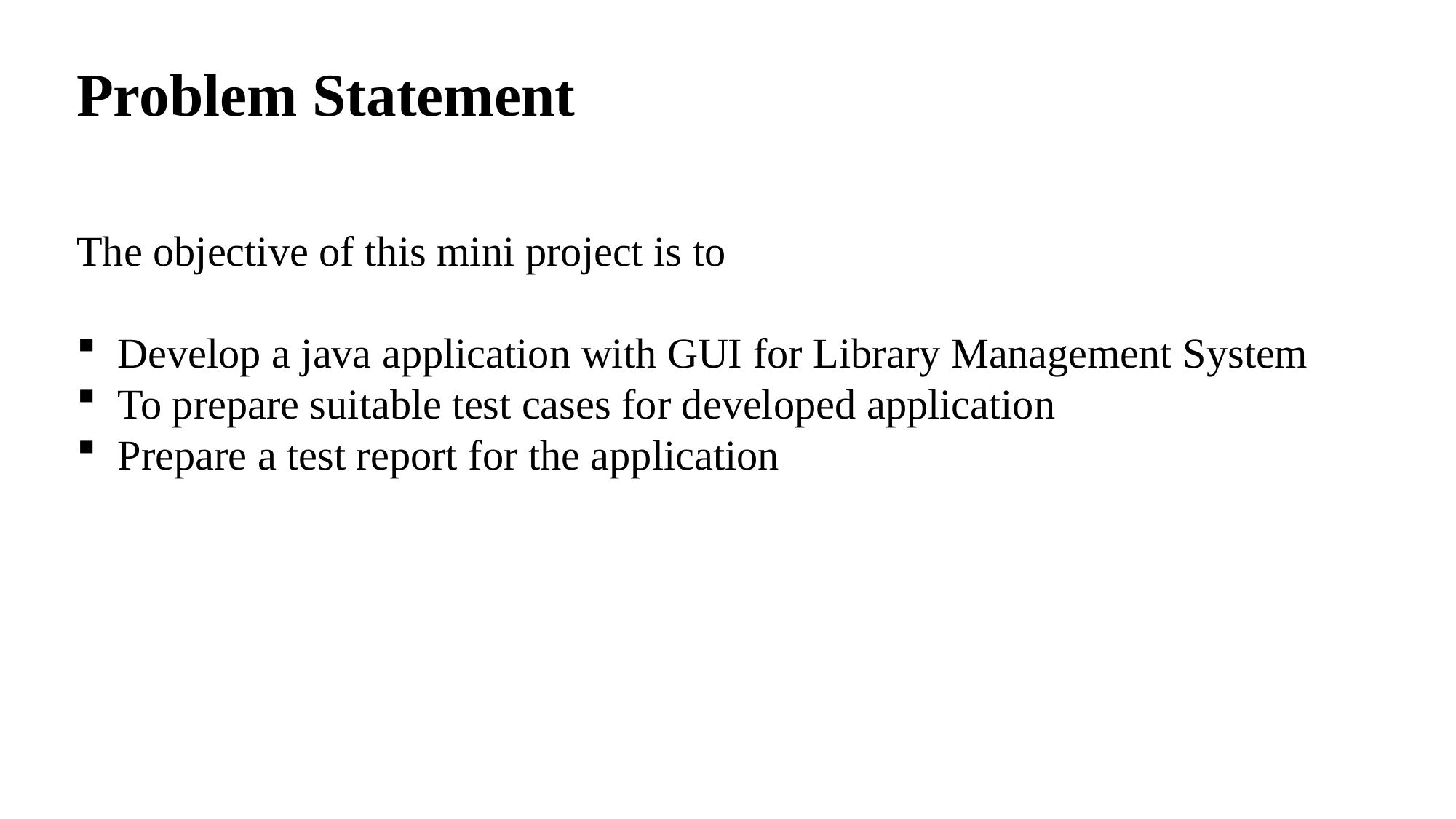

Problem Statement

The objective of this mini project is to

Develop a java application with GUI for Library Management System
To prepare suitable test cases for developed application
Prepare a test report for the application